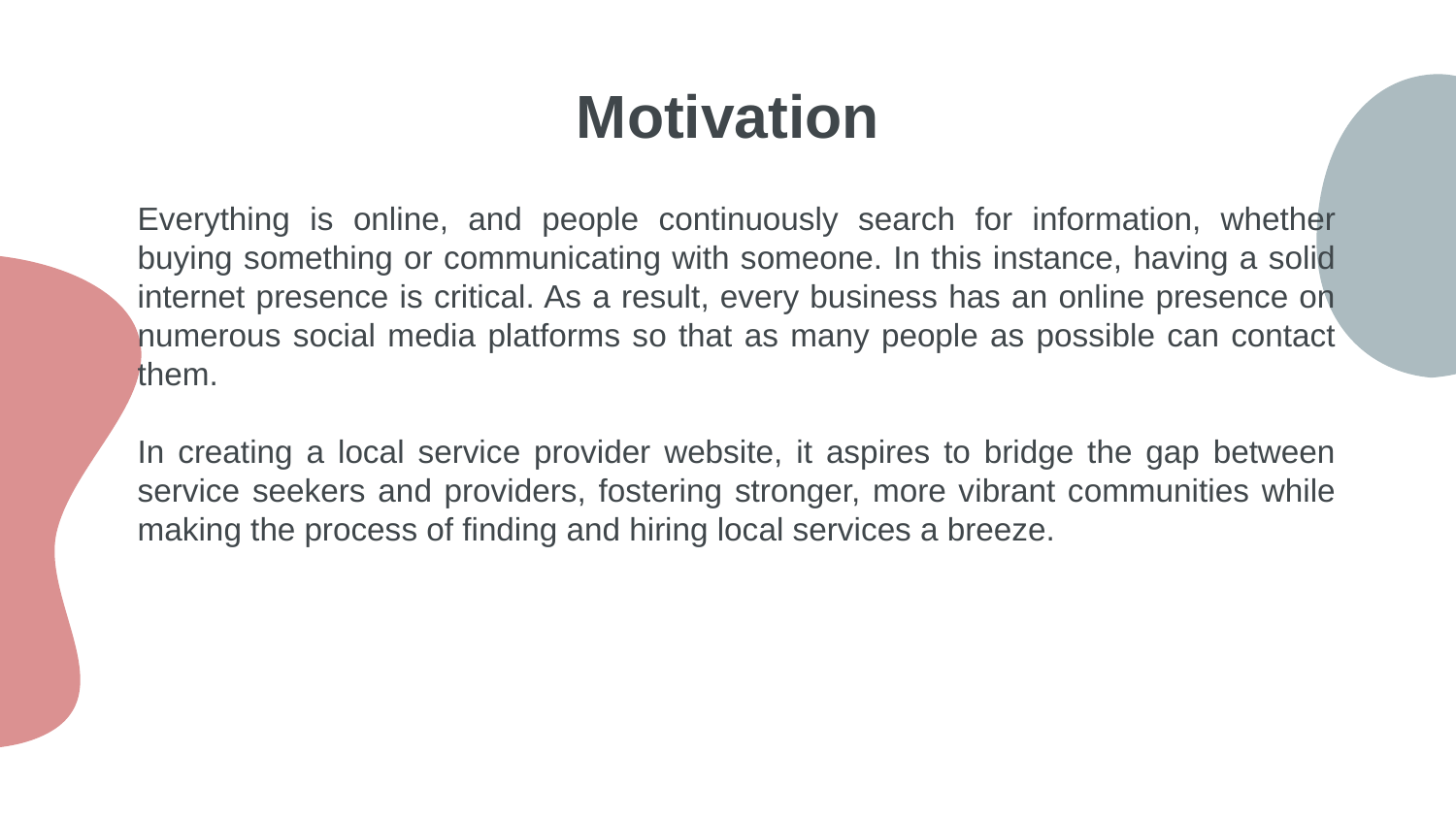

# Motivation
Everything is online, and people continuously search for information, whether buying something or communicating with someone. In this instance, having a solid internet presence is critical. As a result, every business has an online presence on numerous social media platforms so that as many people as possible can contact them.

In creating a local service provider website, it aspires to bridge the gap between service seekers and providers, fostering stronger, more vibrant communities while making the process of finding and hiring local services a breeze.